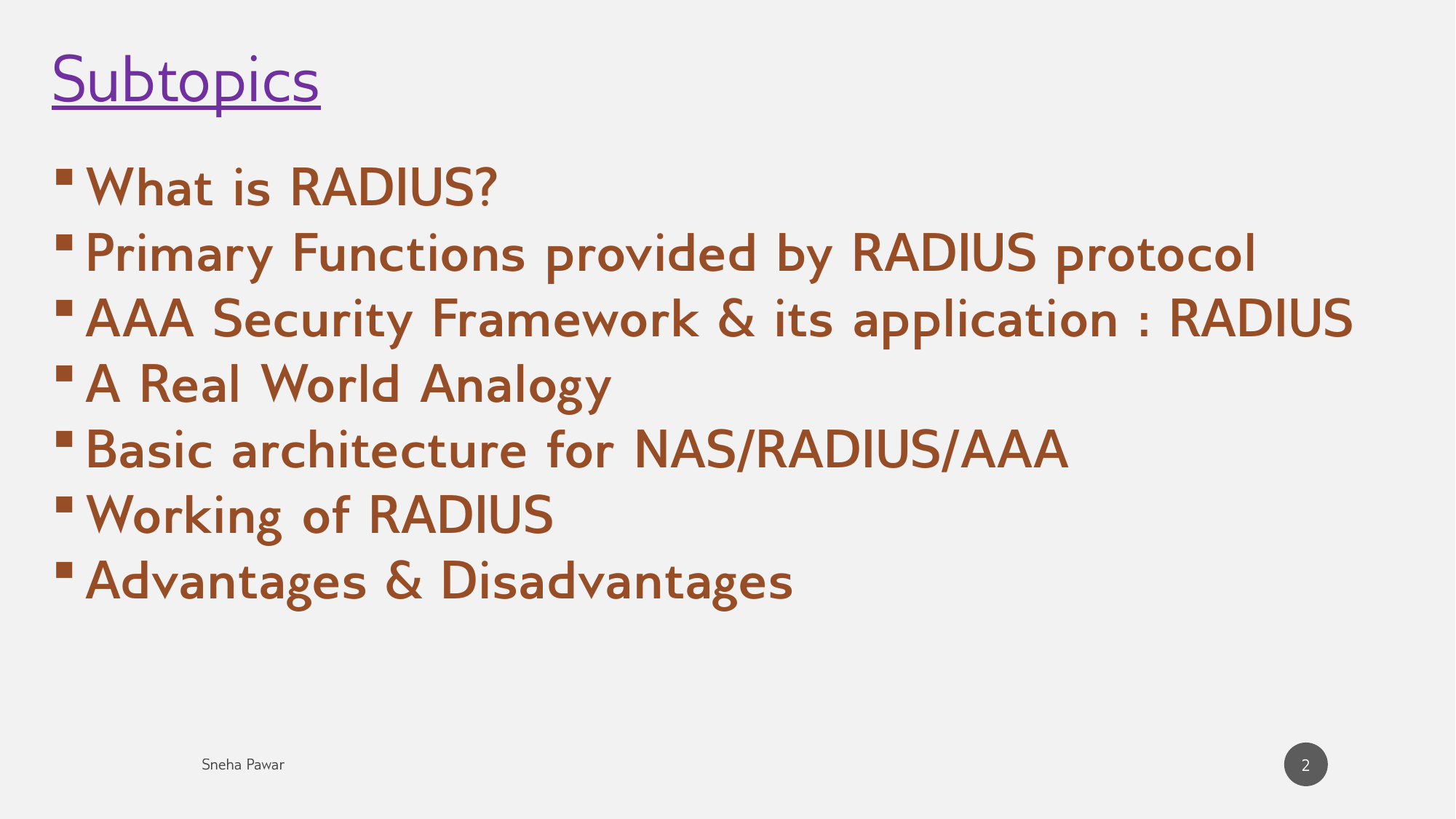

Subtopics

What is RADIUS?
Primary Functions provided by RADIUS protocol
AAA Security Framework & its application : RADIUS
A Real World Analogy
Basic architecture for NAS/RADIUS/AAA
Working of RADIUS
Advantages & Disadvantages

2
Sneha Pawar